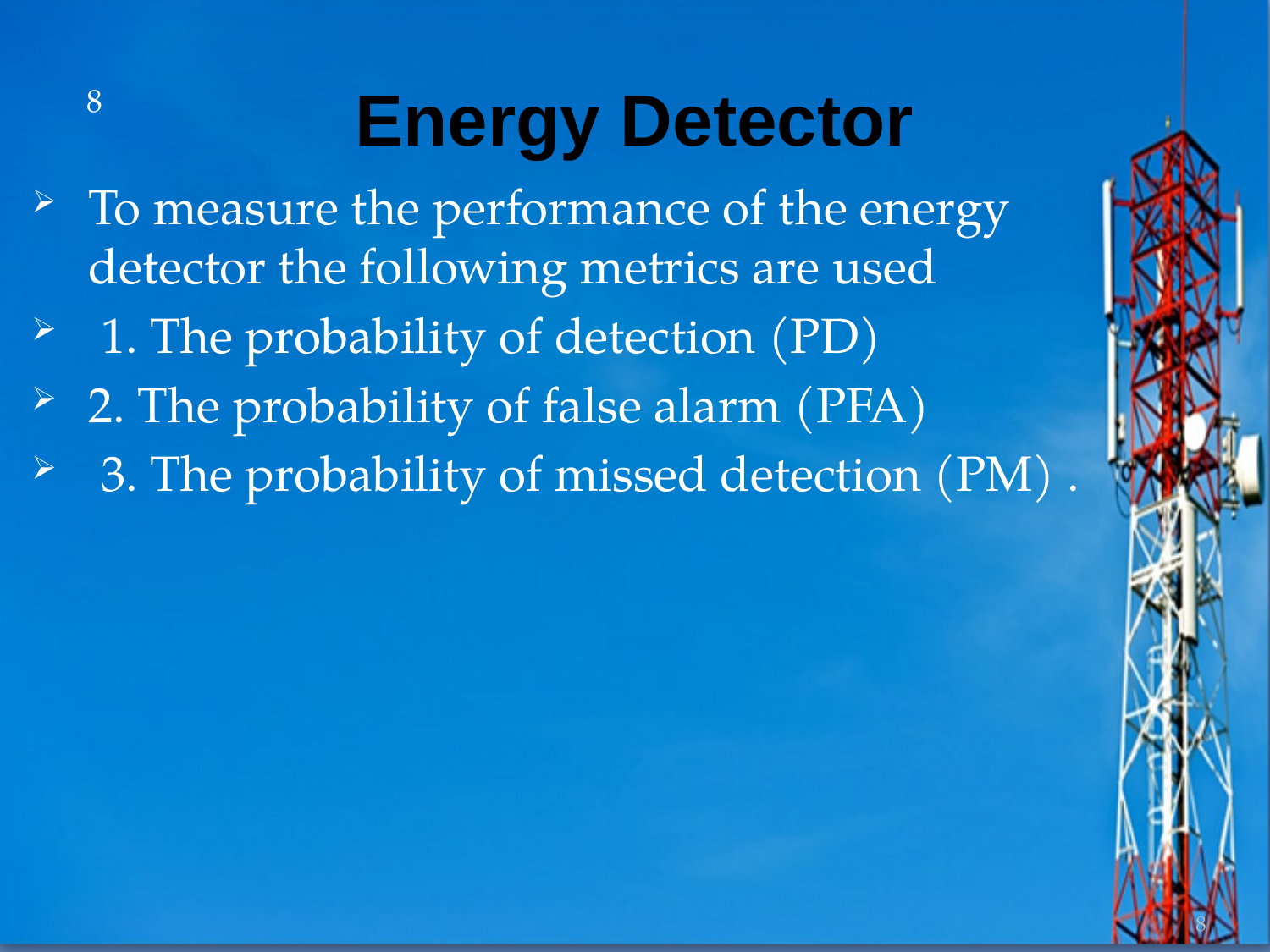

# Energy Detector
8
To measure the performance of the energy detector the following metrics are used
 1. The probability of detection (PD)
2. The probability of false alarm (PFA)
 3. The probability of missed detection (PM) .
8